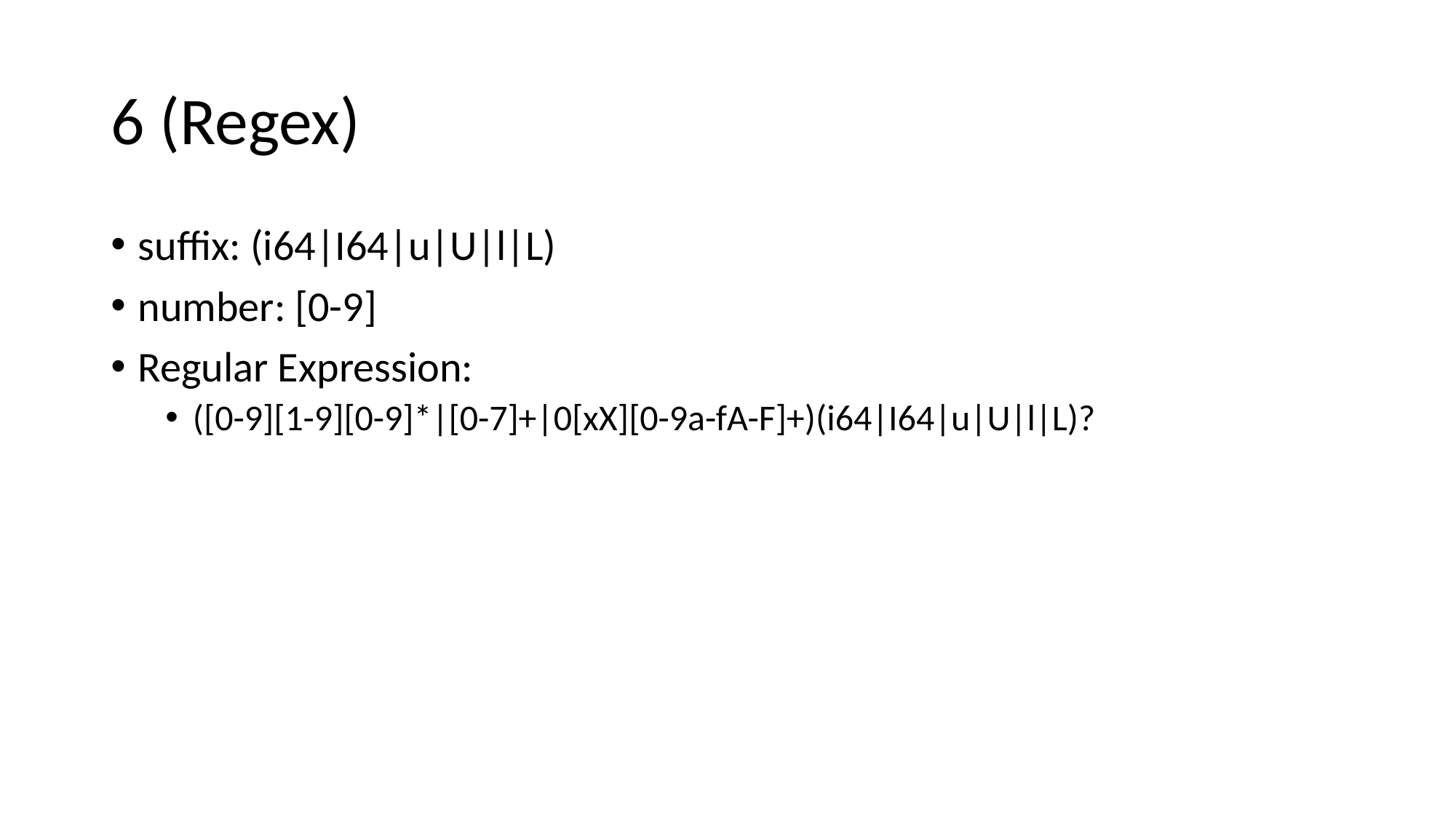

# 6 (Regex)
suffix: (i64|I64|u|U|l|L)
number: [0-9]
Regular Expression:
([0-9][1-9][0-9]*|[0-7]+|0[xX][0-9a-fA-F]+)(i64|I64|u|U|l|L)?